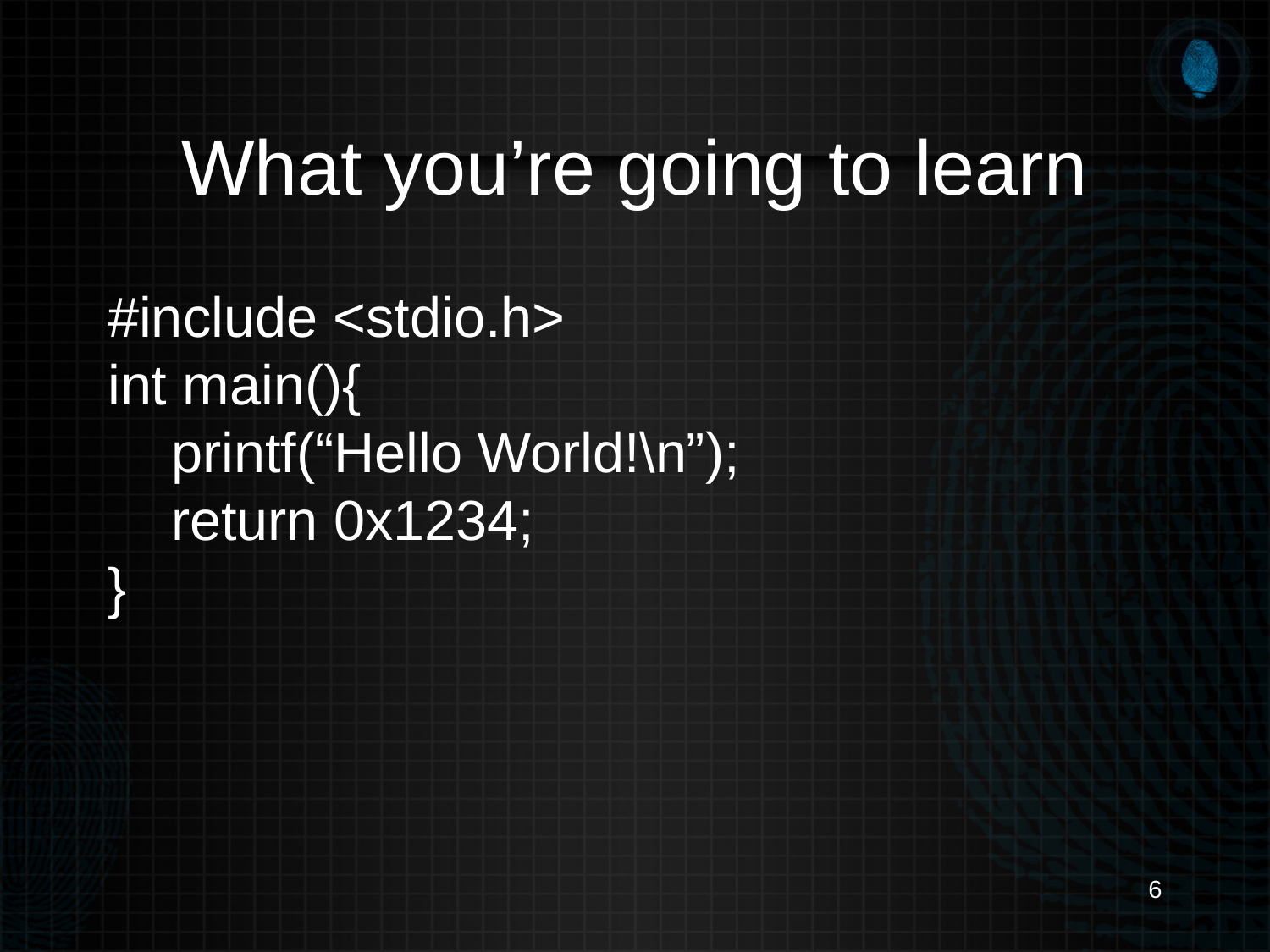

What you’re going to learn
#include <stdio.h>
int main(){
printf(“Hello World!\n”);
return 0x1234;
}
6